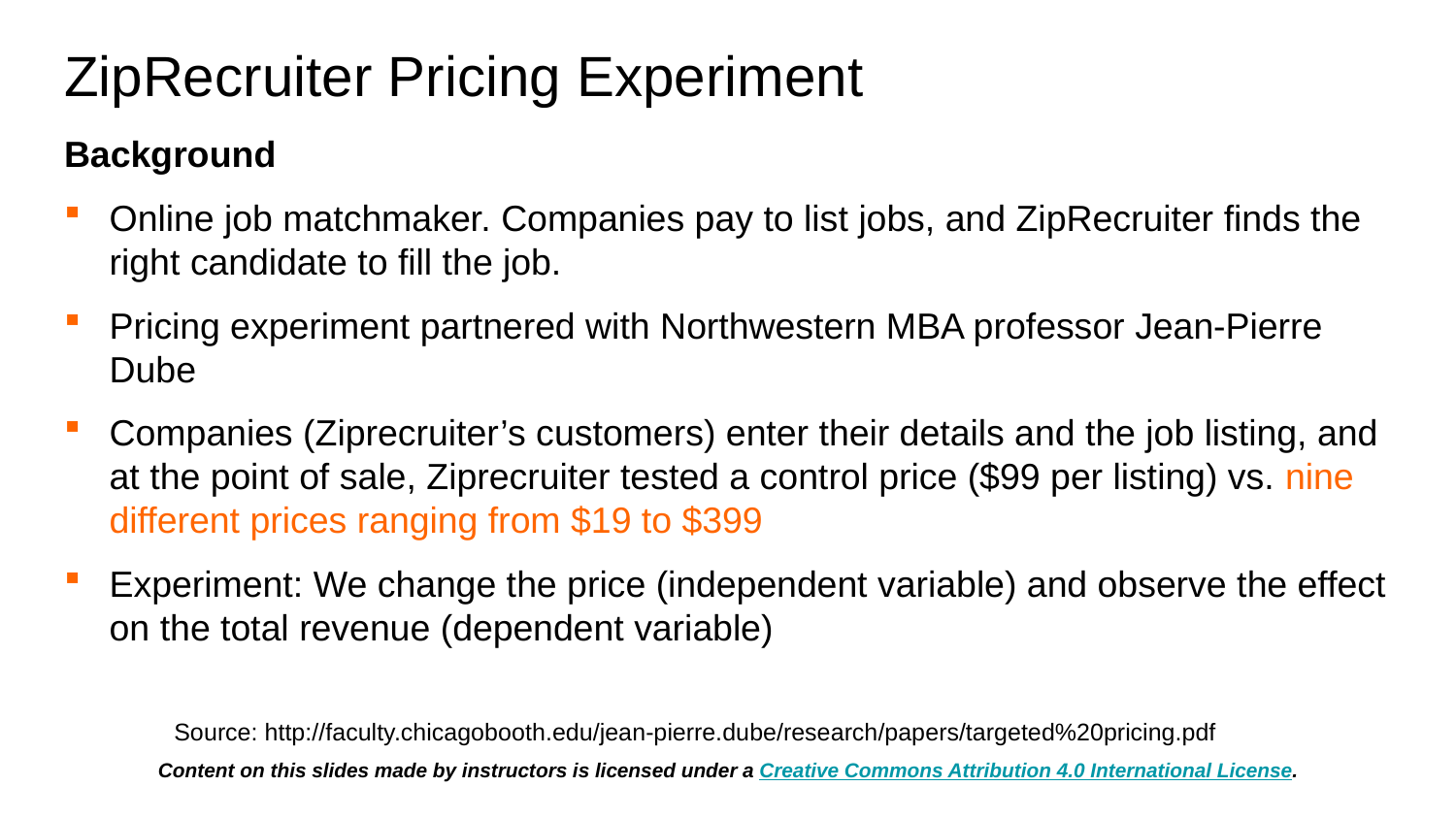

# ZipRecruiter Pricing Experiment
Background
Online job matchmaker. Companies pay to list jobs, and ZipRecruiter finds the right candidate to fill the job.
Pricing experiment partnered with Northwestern MBA professor Jean-Pierre Dube
Companies (Ziprecruiter’s customers) enter their details and the job listing, and at the point of sale, Ziprecruiter tested a control price ($99 per listing) vs. nine different prices ranging from $19 to $399
Experiment: We change the price (independent variable) and observe the effect on the total revenue (dependent variable)

Source: http://faculty.chicagobooth.edu/jean-pierre.dube/research/papers/targeted%20pricing.pdf